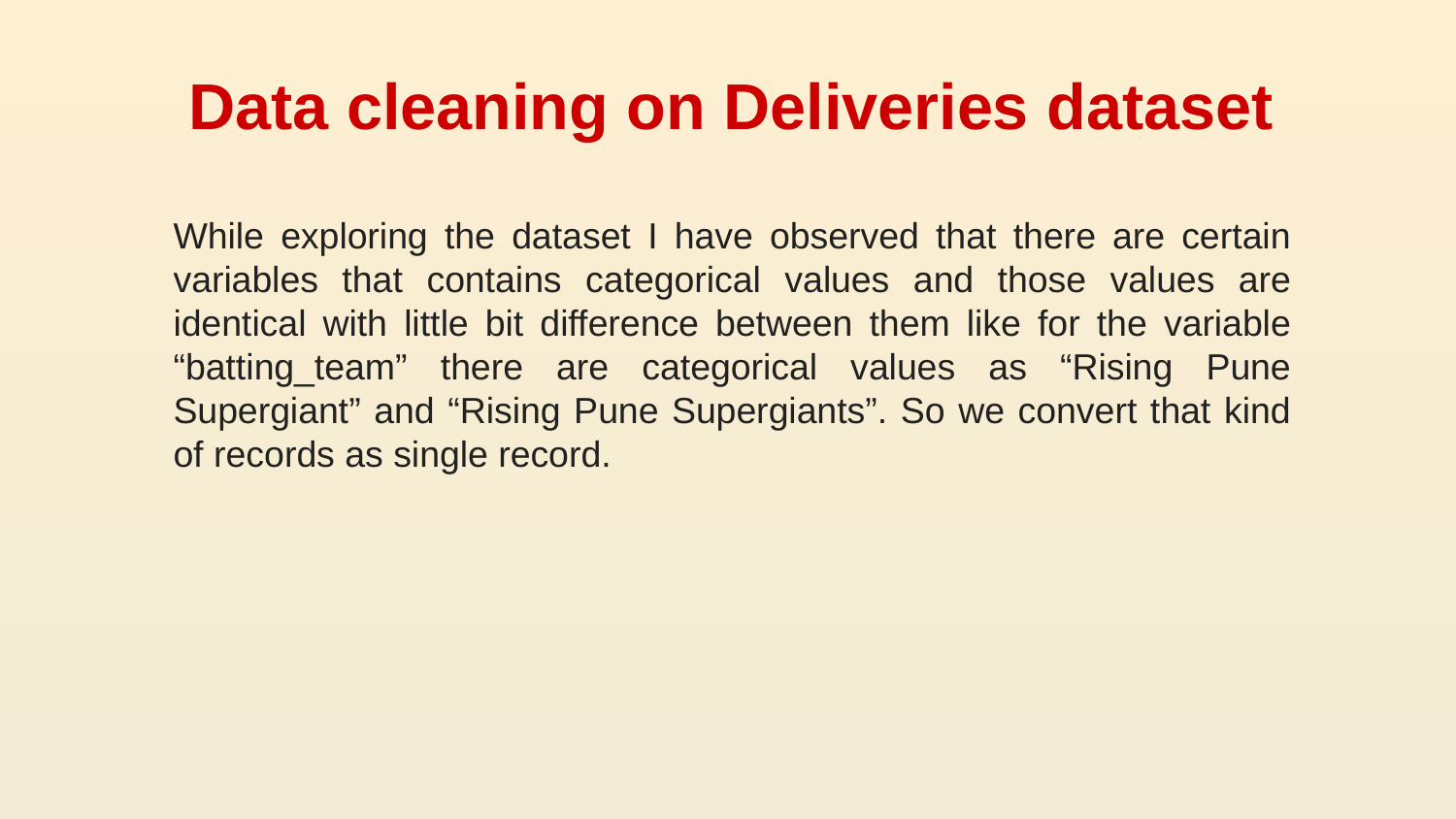

# Data cleaning on Deliveries dataset
While exploring the dataset I have observed that there are certain variables that contains categorical values and those values are identical with little bit difference between them like for the variable “batting_team” there are categorical values as “Rising Pune Supergiant” and “Rising Pune Supergiants”. So we convert that kind of records as single record.